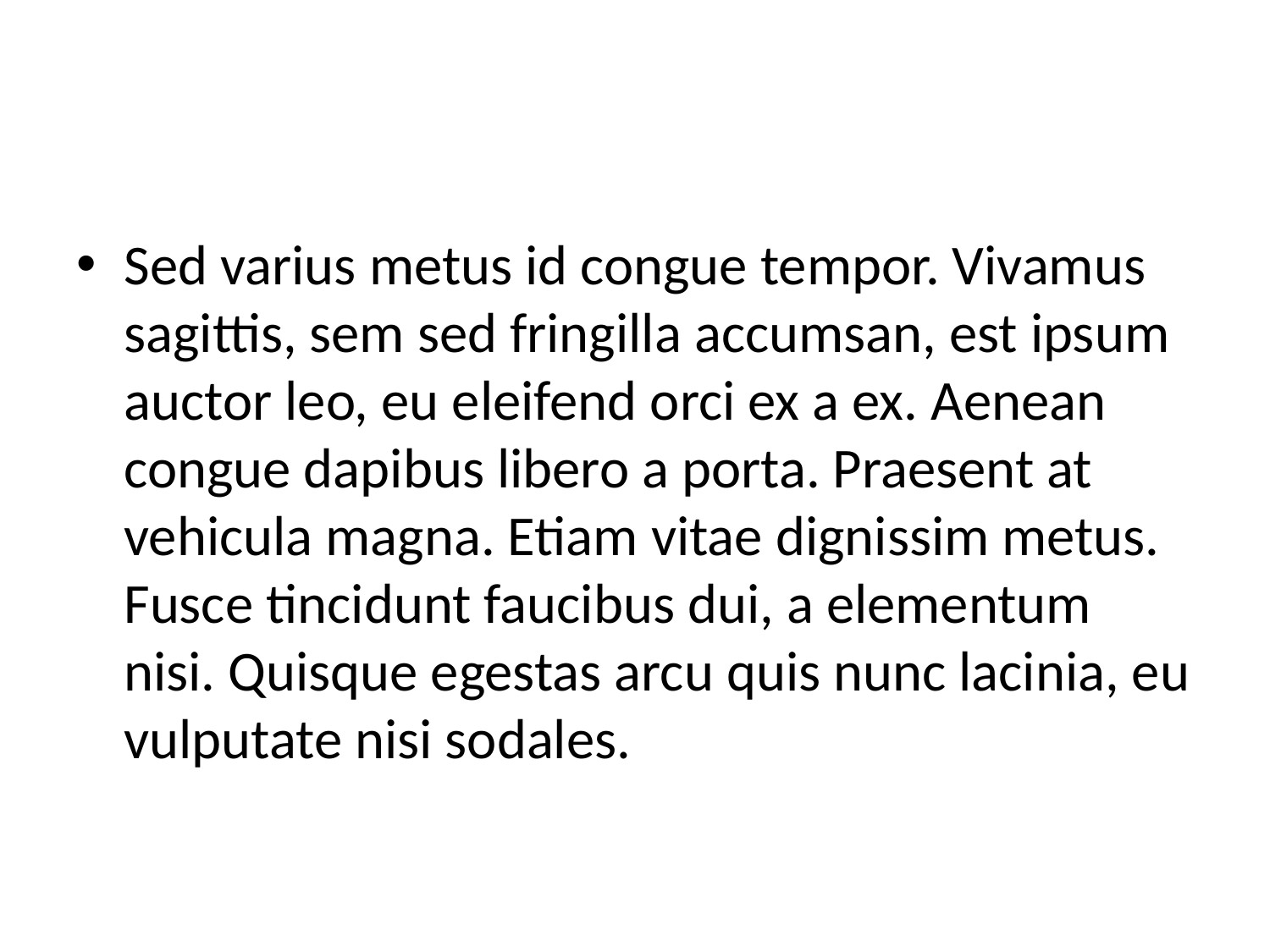

#
Sed varius metus id congue tempor. Vivamus sagittis, sem sed fringilla accumsan, est ipsum auctor leo, eu eleifend orci ex a ex. Aenean congue dapibus libero a porta. Praesent at vehicula magna. Etiam vitae dignissim metus. Fusce tincidunt faucibus dui, a elementum nisi. Quisque egestas arcu quis nunc lacinia, eu vulputate nisi sodales.